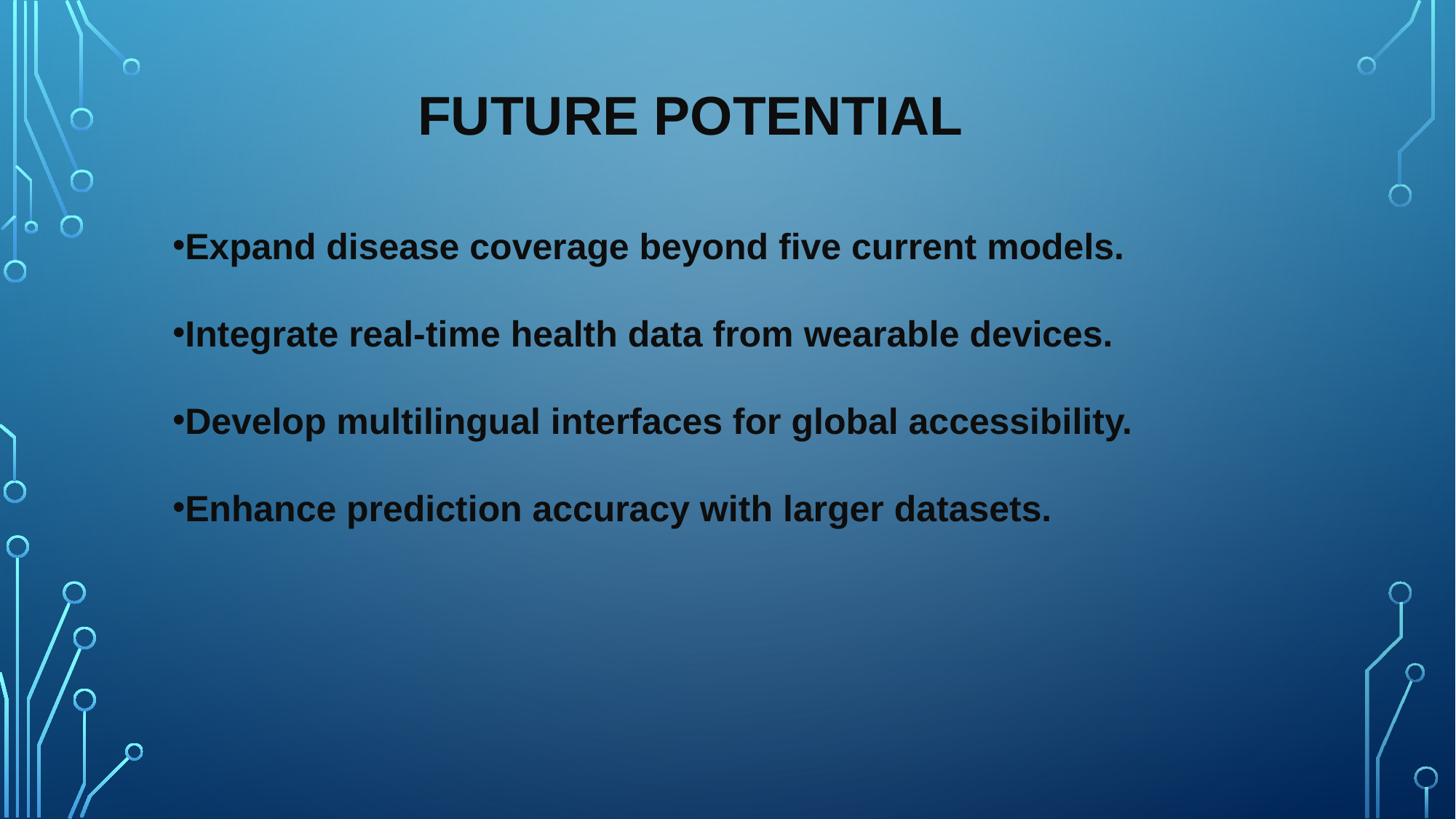

# Future Potential
Expand disease coverage beyond five current models.

Integrate real-time health data from wearable devices.

Develop multilingual interfaces for global accessibility.

Enhance prediction accuracy with larger datasets.